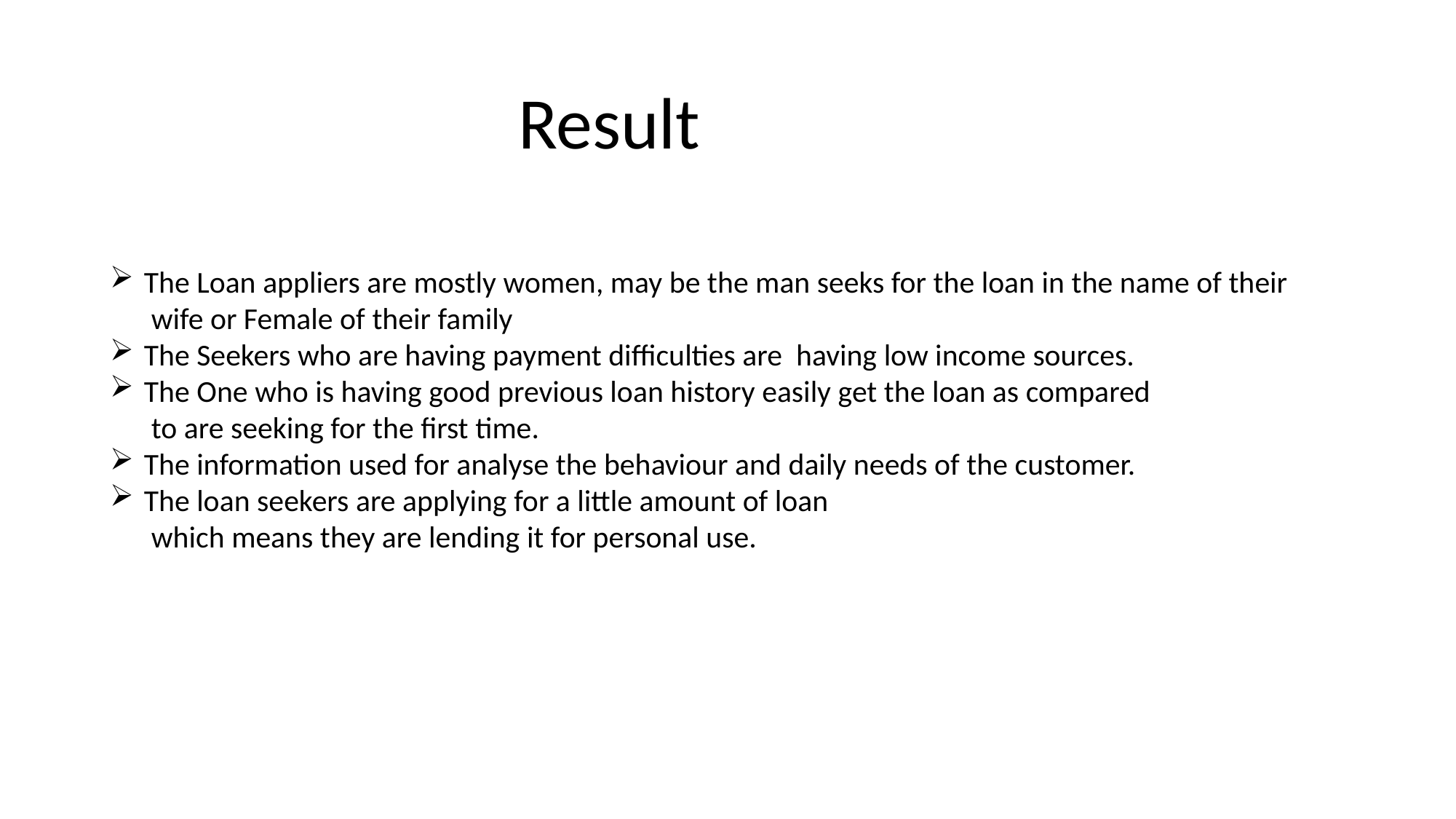

Result
The Loan appliers are mostly women, may be the man seeks for the loan in the name of their
      wife or Female of their family
The Seekers who are having payment difficulties are  having low income sources.
The One who is having good previous loan history easily get the loan as compared
      to are seeking for the first time.
The information used for analyse the behaviour and daily needs of the customer.
The loan seekers are applying for a little amount of loan
      which means they are lending it for personal use.